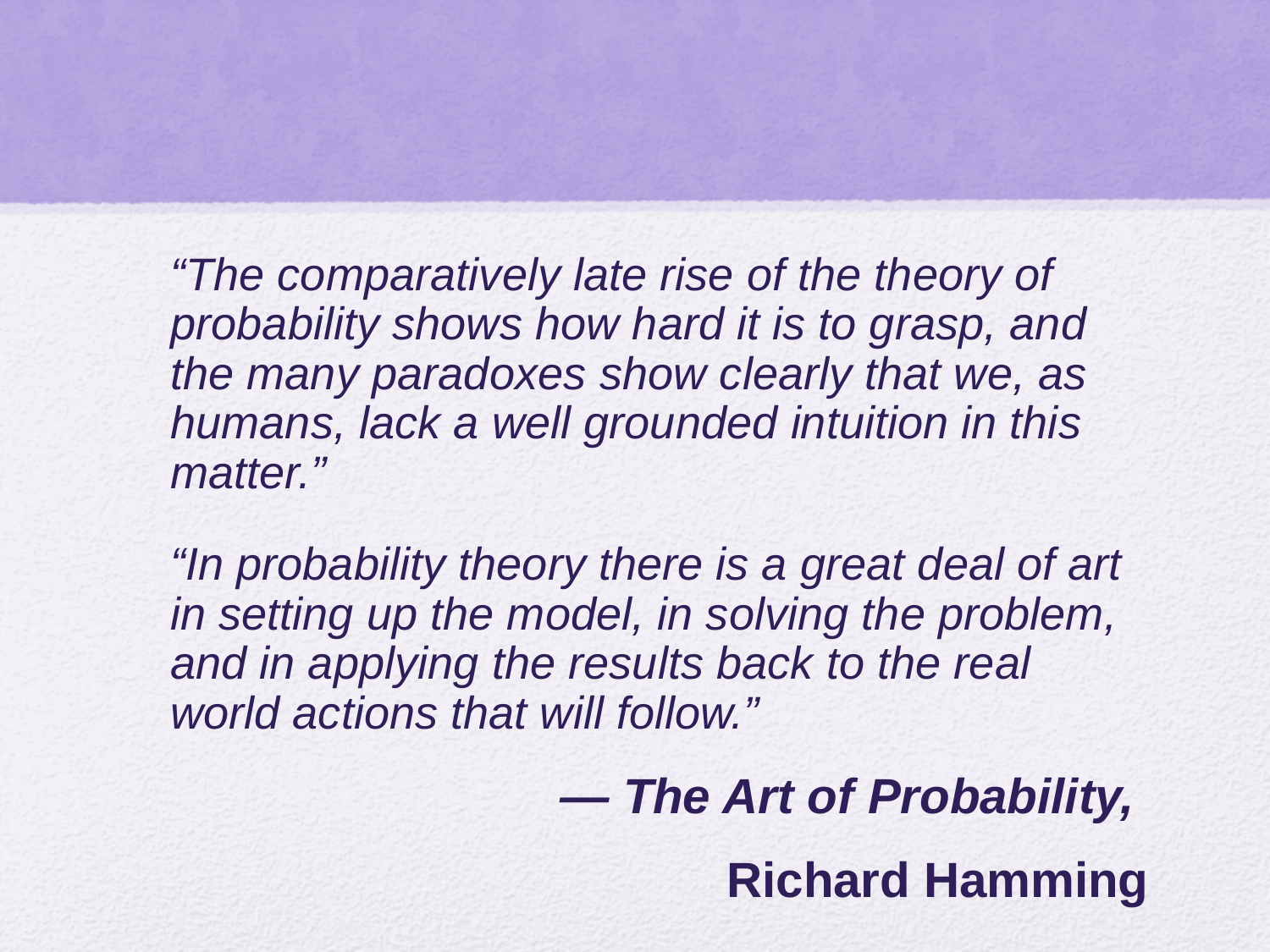

“The comparatively late rise of the theory of probability shows how hard it is to grasp, and the many paradoxes show clearly that we, as humans, lack a well grounded intuition in this matter.”
	“In probability theory there is a great deal of art in setting up the model, in solving the problem, and in applying the results back to the real world actions that will follow.”
— The Art of Probability,
Richard Hamming